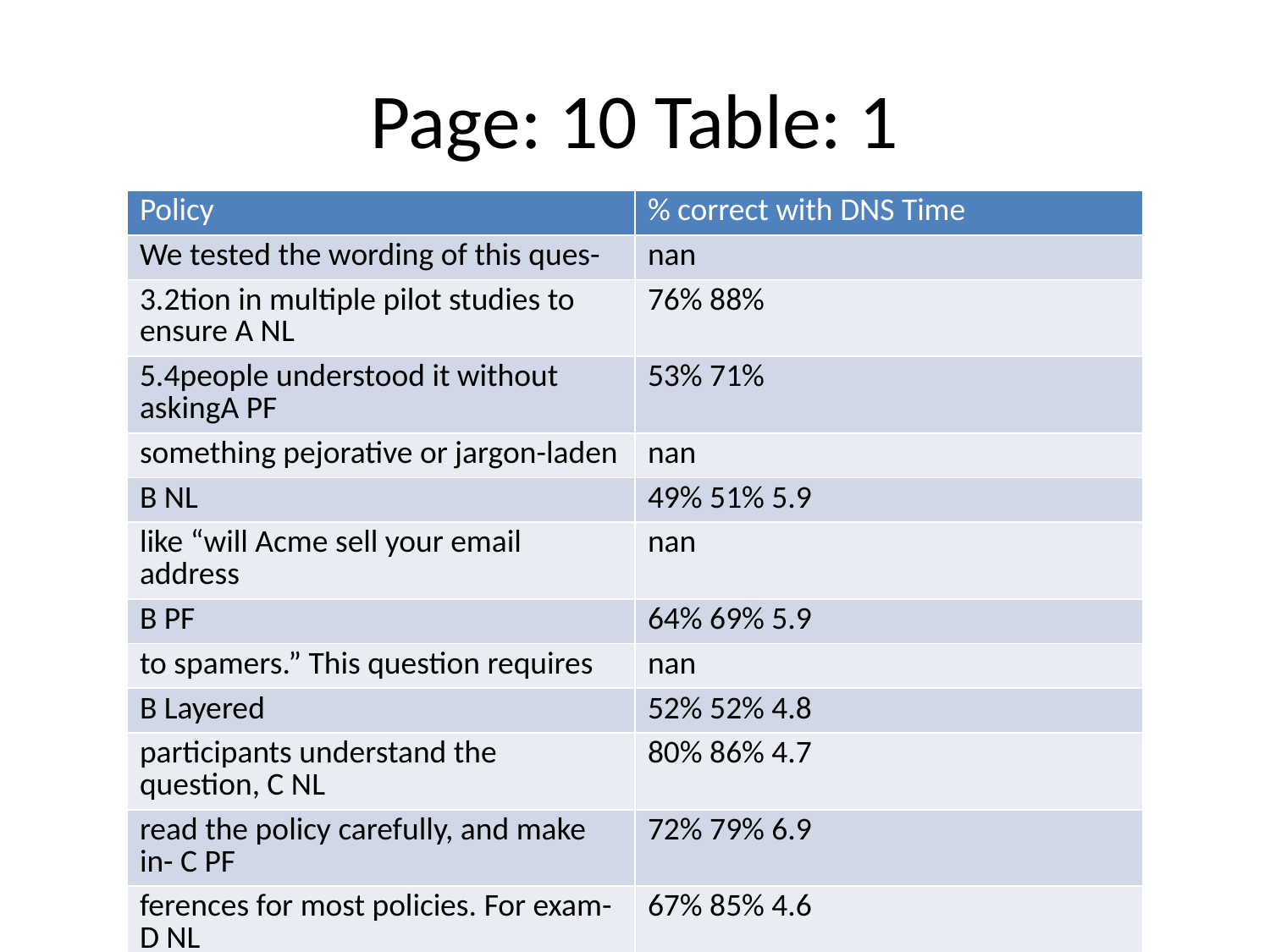

# Page: 10 Table: 1
| Policy | % correct with DNS Time |
| --- | --- |
| We tested the wording of this ques- | nan |
| 3.2tion in multiple pilot studies to ensure A NL | 76% 88% |
| 5.4people understood it without askingA PF | 53% 71% |
| something pejorative or jargon-laden | nan |
| B NL | 49% 51% 5.9 |
| like “will Acme sell your email address | nan |
| B PF | 64% 69% 5.9 |
| to spamers.” This question requires | nan |
| B Layered | 52% 52% 4.8 |
| participants understand the question, C NL | 80% 86% 4.7 |
| read the policy carefully, and make in- C PF | 72% 79% 6.9 |
| ferences for most policies. For exam- D NL | 67% 85% 4.6 |
| ple, C NL reads: “We may provide D PF | 78% 87% 4.0 |
| your contact information and other D Layered | 56% 73% 4.7 |
| personal data to trusted third par- E NL | 53% 63% 6.9 |
| ties to provide information on prod- E PF | 44% 56% 6.2 |
| ucts and services that may be of inter- F NL | 50% 57% 6.0 |
| est to you.” Participants need to un- F PF | 54% 59% 4.4 |
| derstand that “contact information” F Layered | 62% 78% 5.0 |